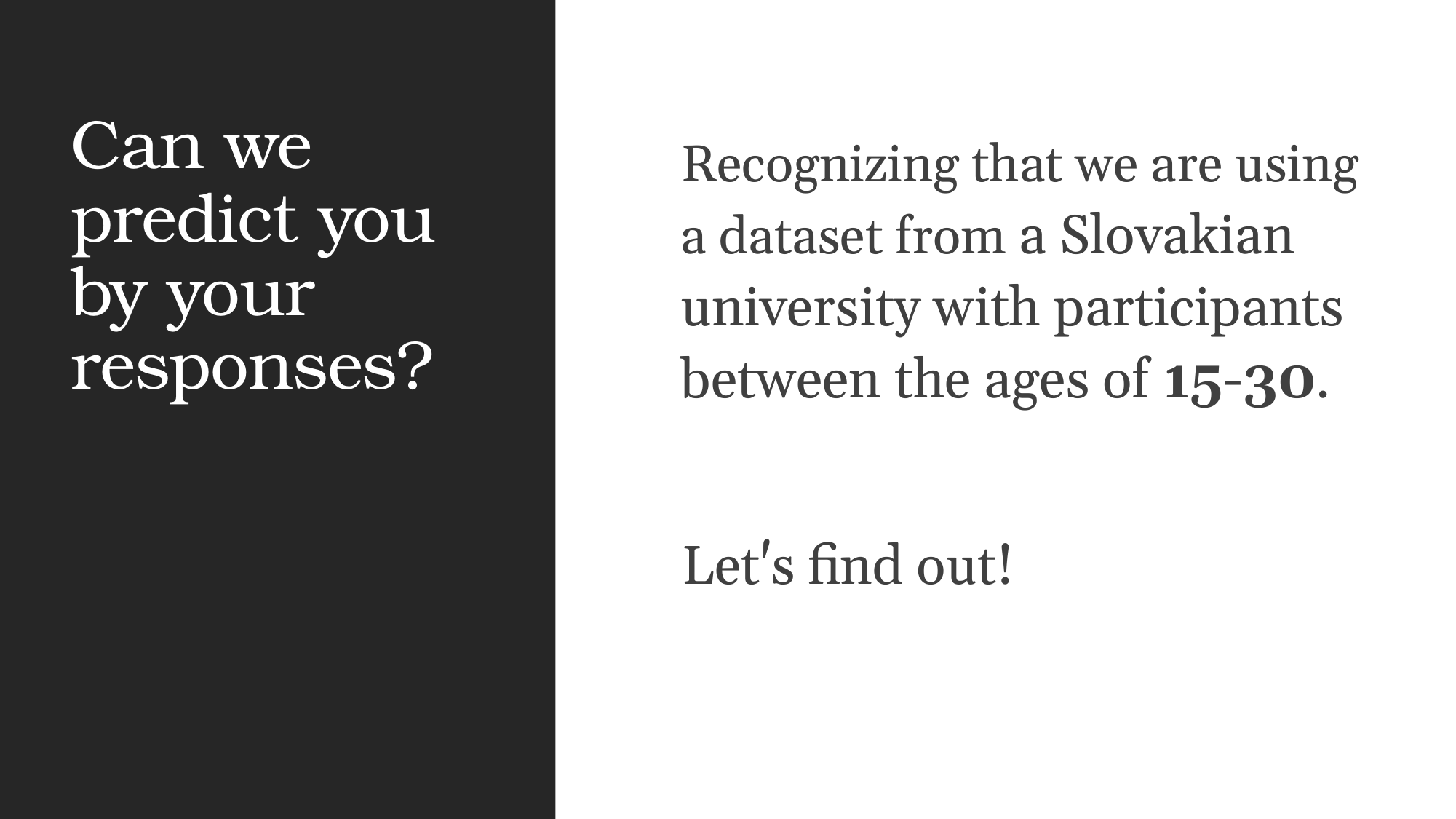

# Can we predict you by your responses?
Recognizing that we are using a dataset from a Slovakian university with participants between the ages of 15-30.

Let's find out!